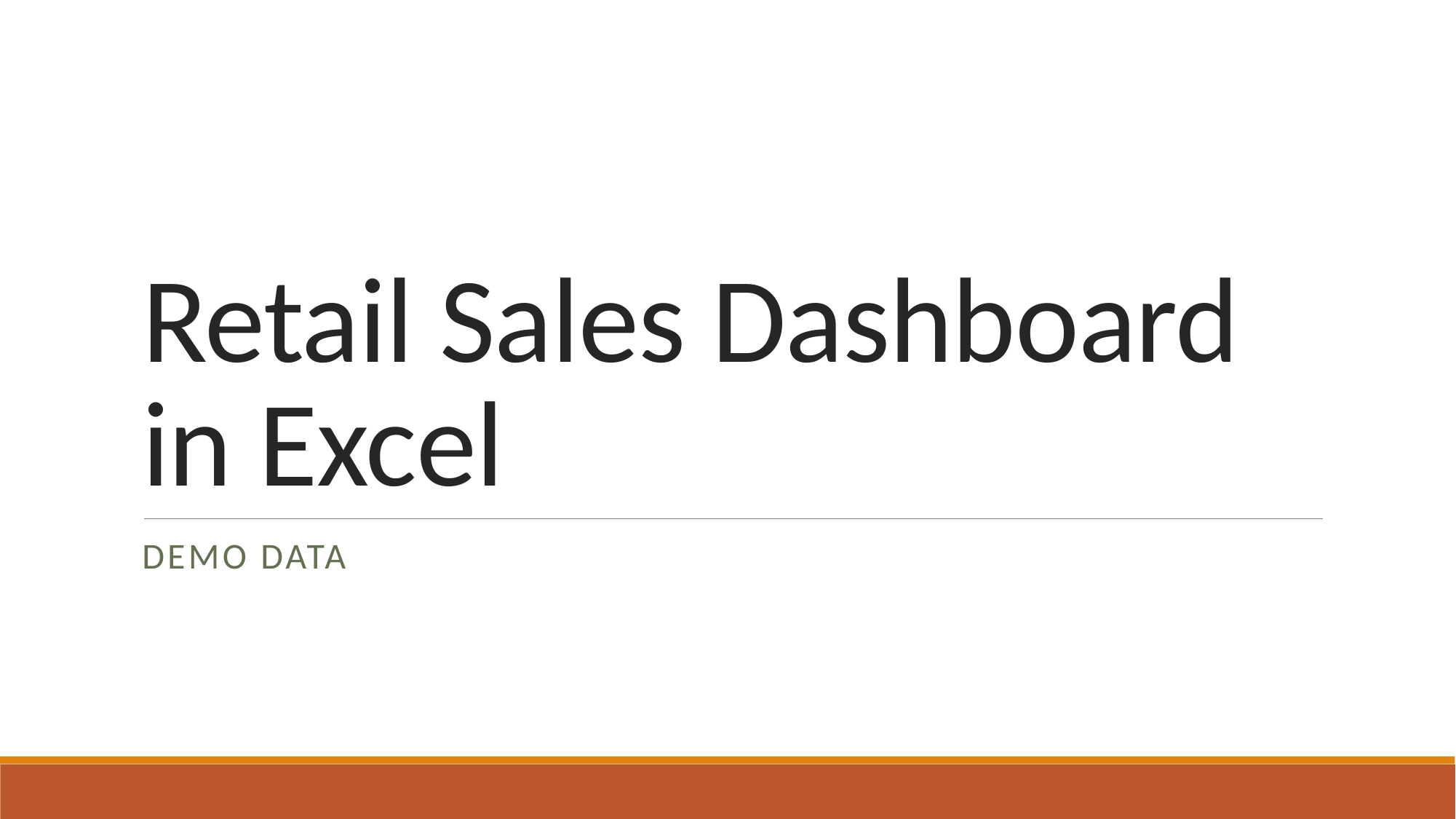

# Retail Sales Dashboard in Excel
Demo Data